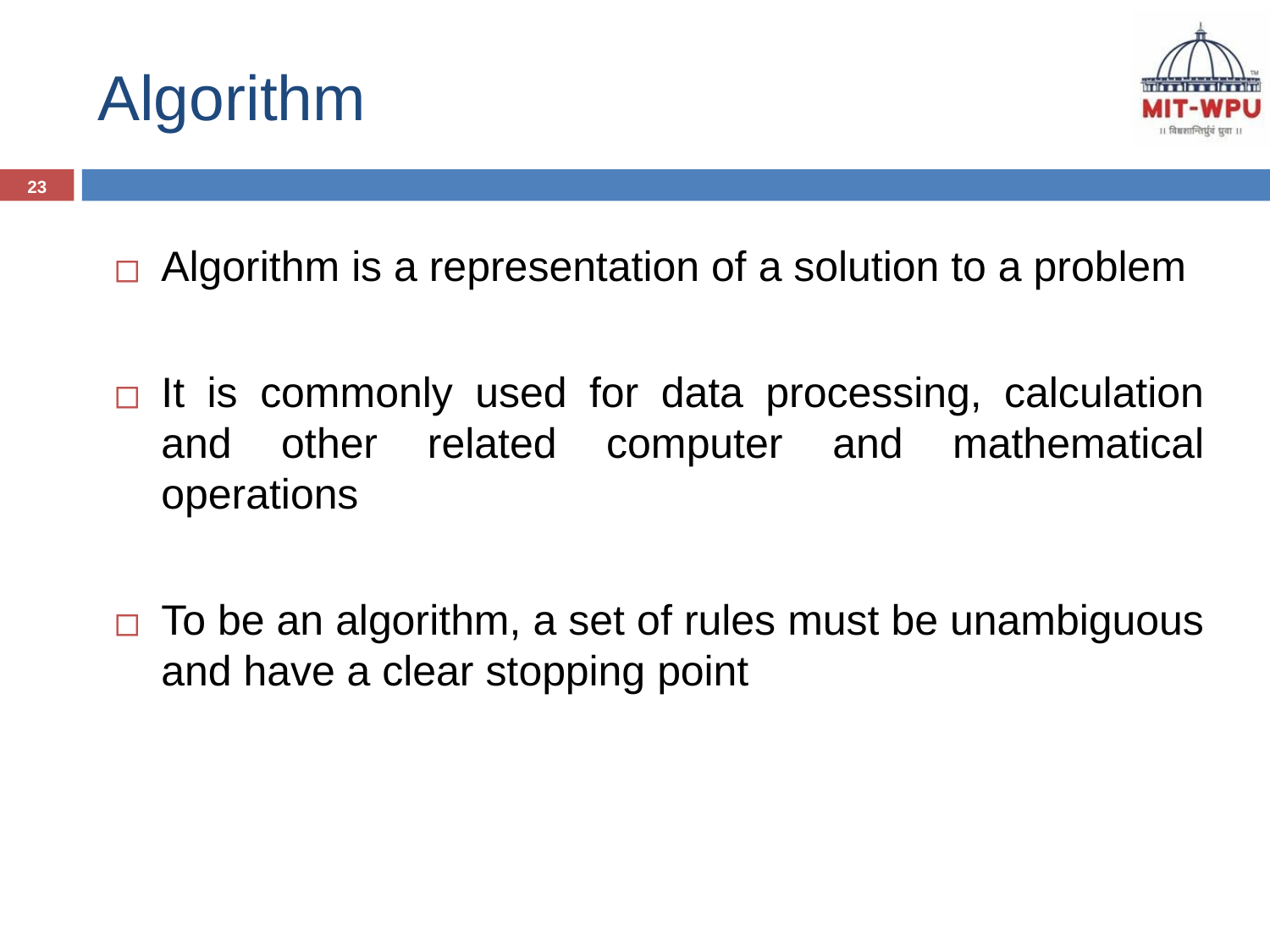

# Algorithm
23
Algorithm is a representation of a solution to a problem

It is commonly used for data processing, calculation and other related computer and mathematical operations

To be an algorithm, a set of rules must be unambiguous and have a clear stopping point